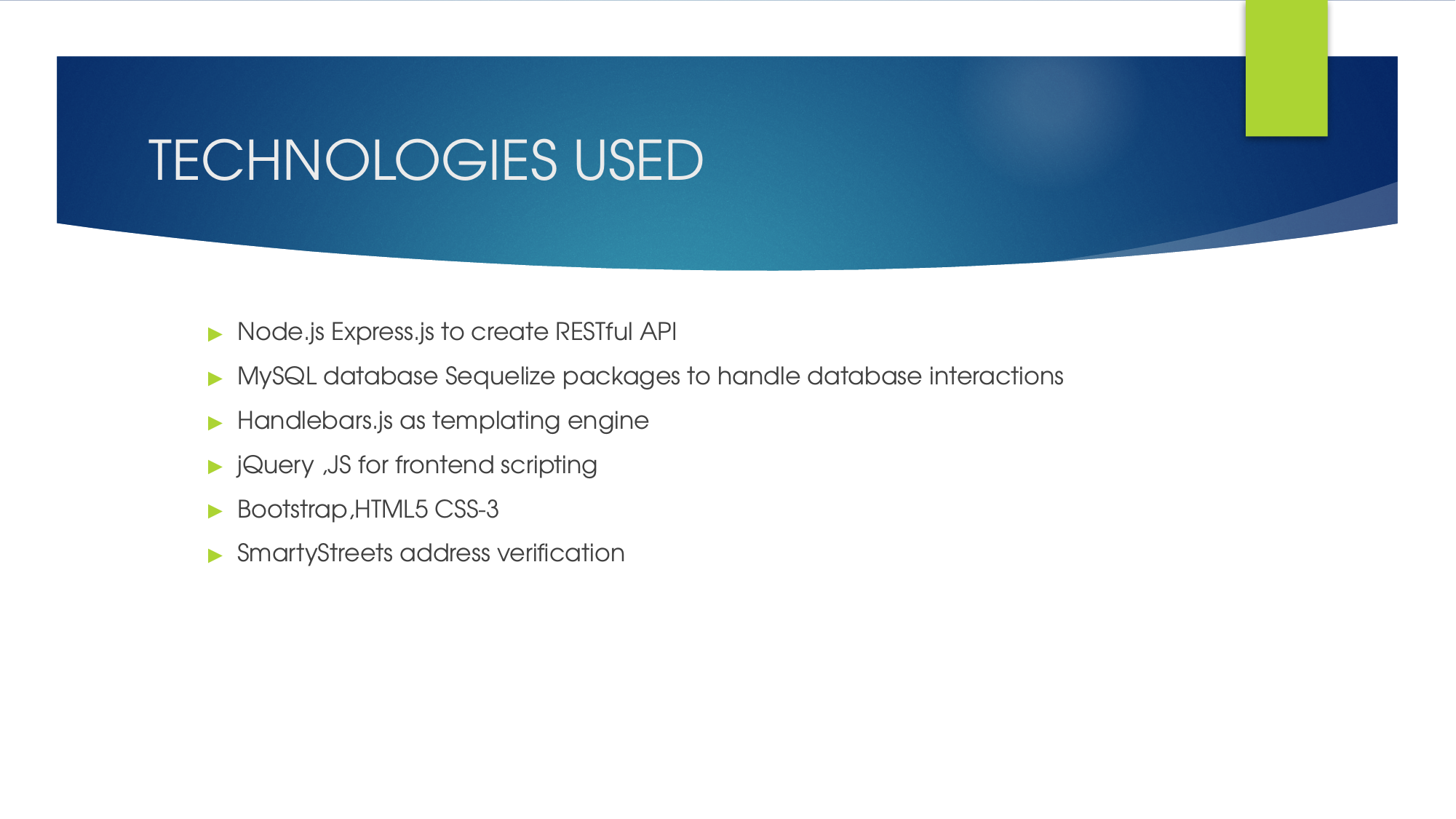

# TECHNOLOGIES USED
Node.js Express.js to create RESTful API
MySQL database Sequelize packages to handle database interactions
Handlebars.js as templating engine
jQuery ,JS for frontend scripting
Bootstrap,HTML5 CSS-3
SmartyStreets address verification